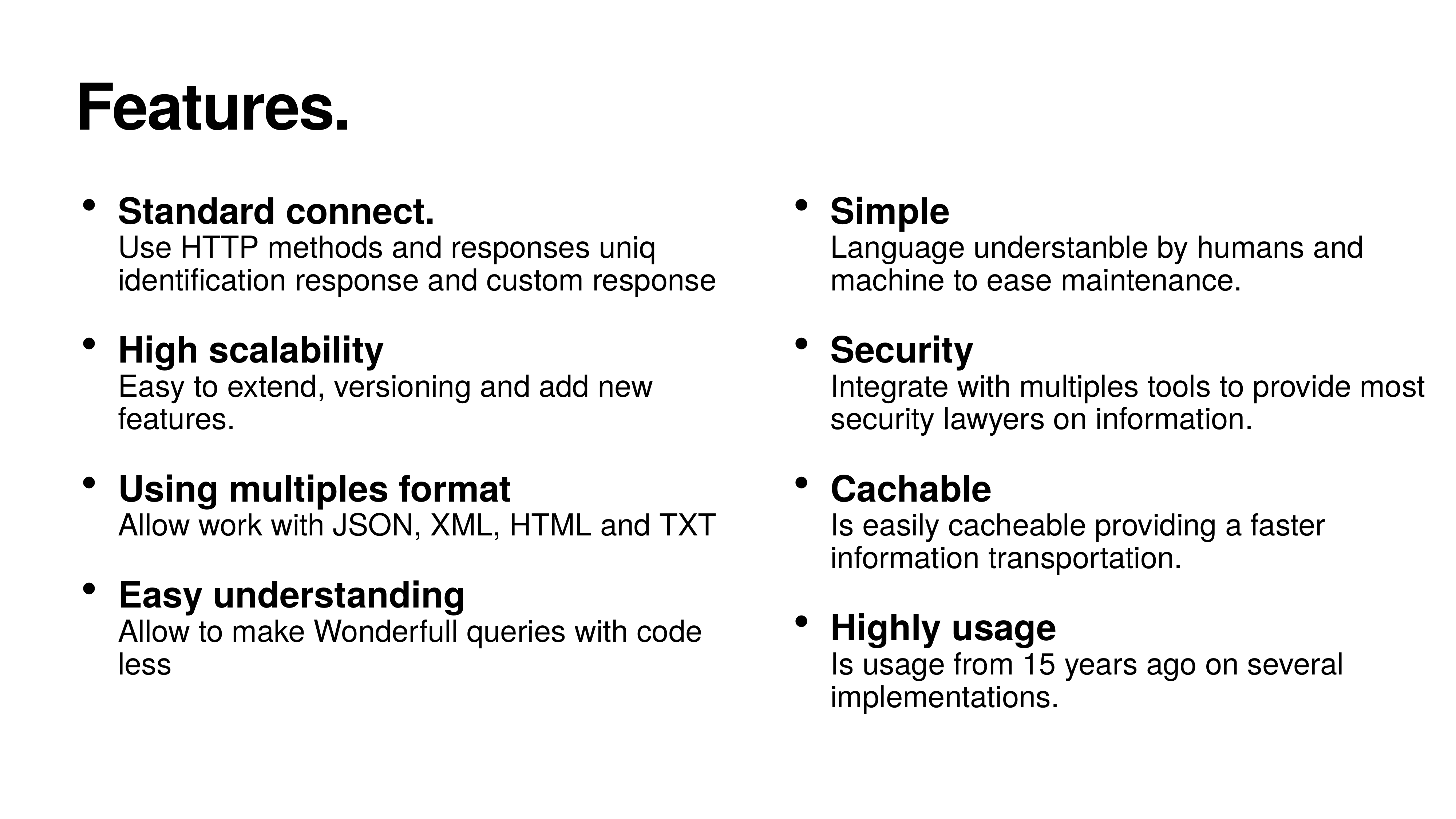

Features.
Standard connect.
Use HTTP methods and responses uniq identification response and custom response
High scalability
Easy to extend, versioning and add new features.
Using multiples format
Allow work with JSON, XML, HTML and TXT
Easy understanding
Allow to make Wonderfull queries with code less
Simple
Language understanble by humans and machine to ease maintenance.
Security
Integrate with multiples tools to provide most security lawyers on information.
Cachable
Is easily cacheable providing a faster information transportation.
Highly usage
Is usage from 15 years ago on several implementations.